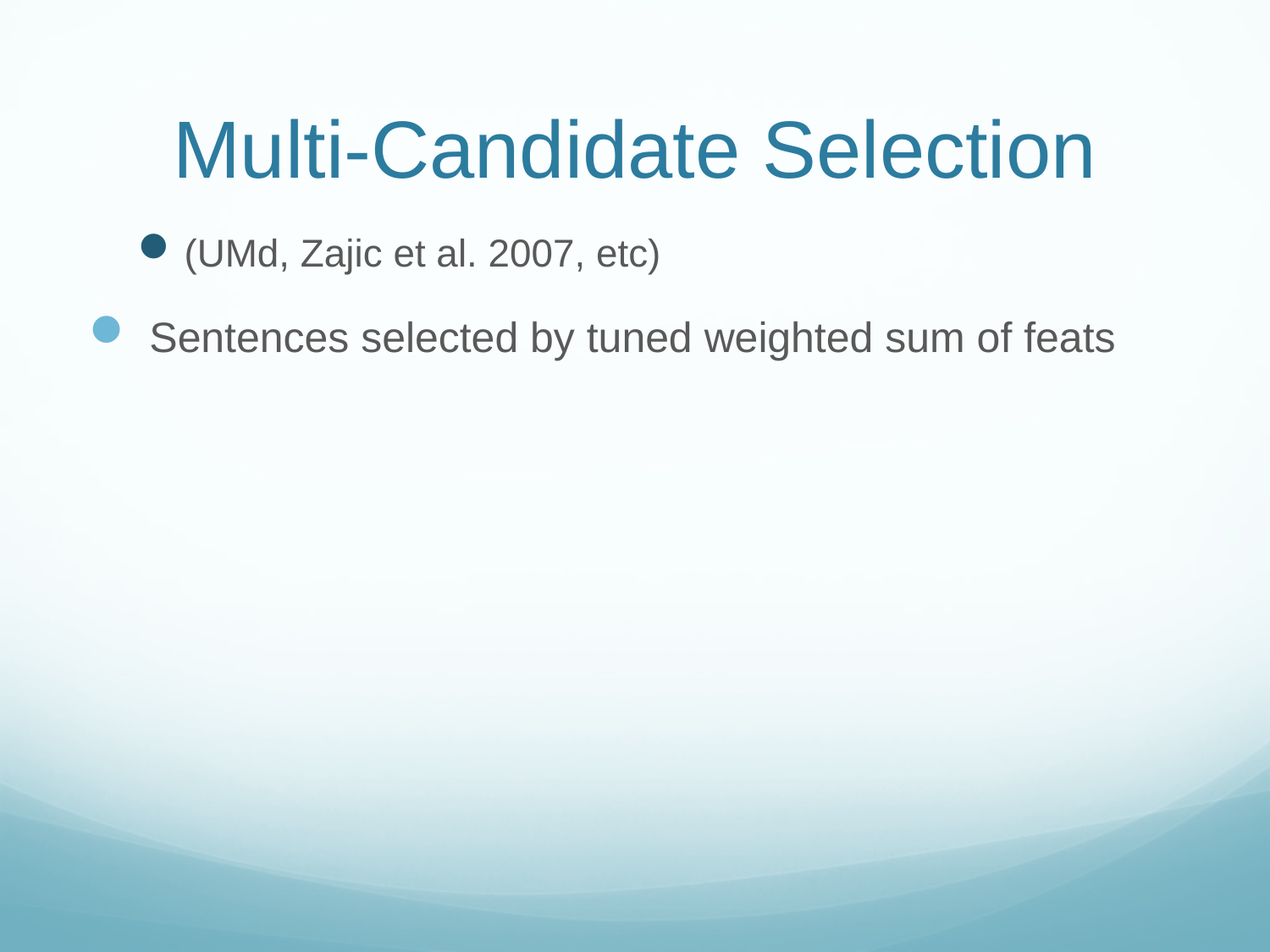

# Multi-Candidate Selection
(UMd, Zajic et al. 2007, etc)
 Sentences selected by tuned weighted sum of feats